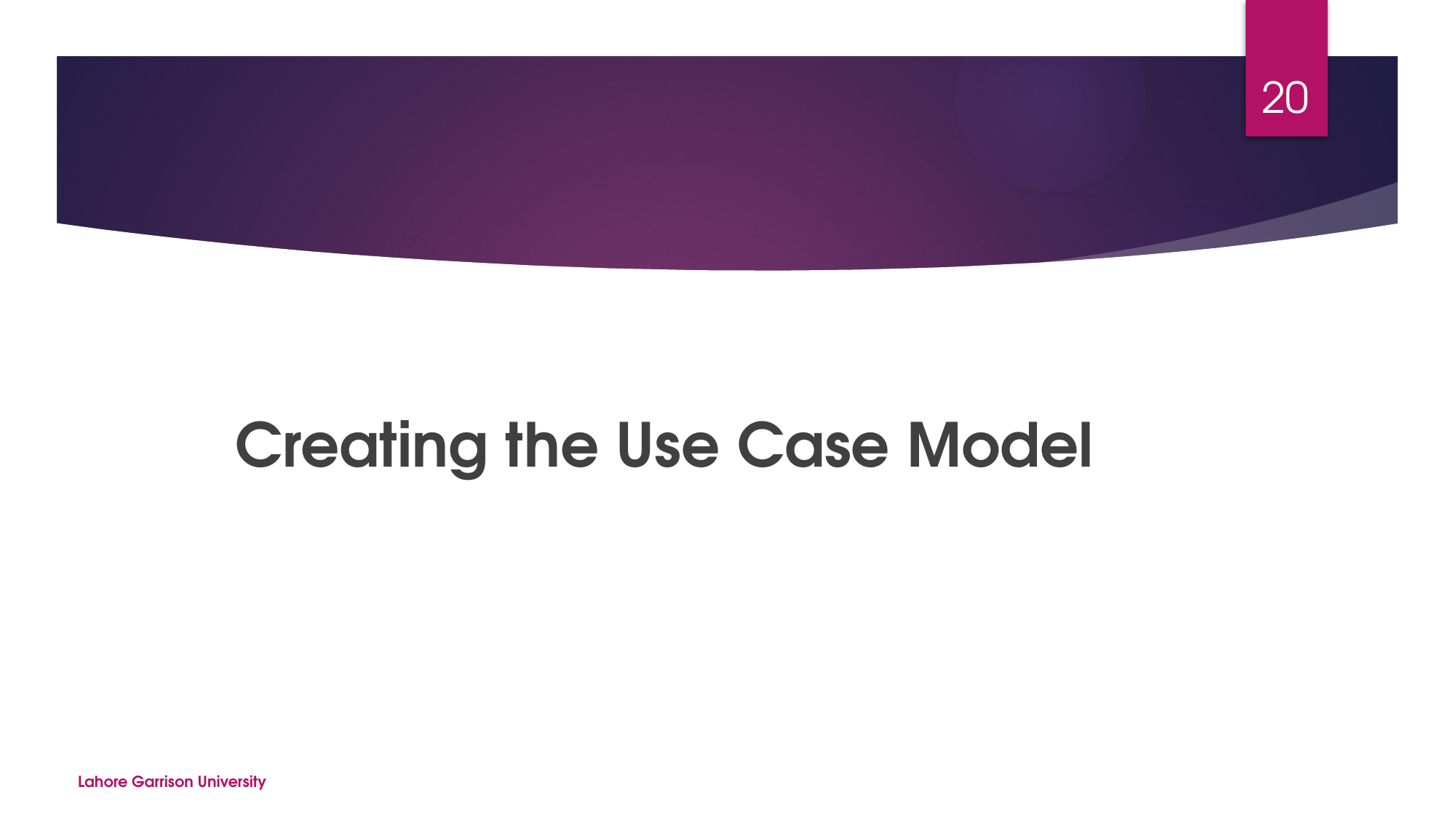

20
#

Creating the Use Case Model
Lahore Garrison University